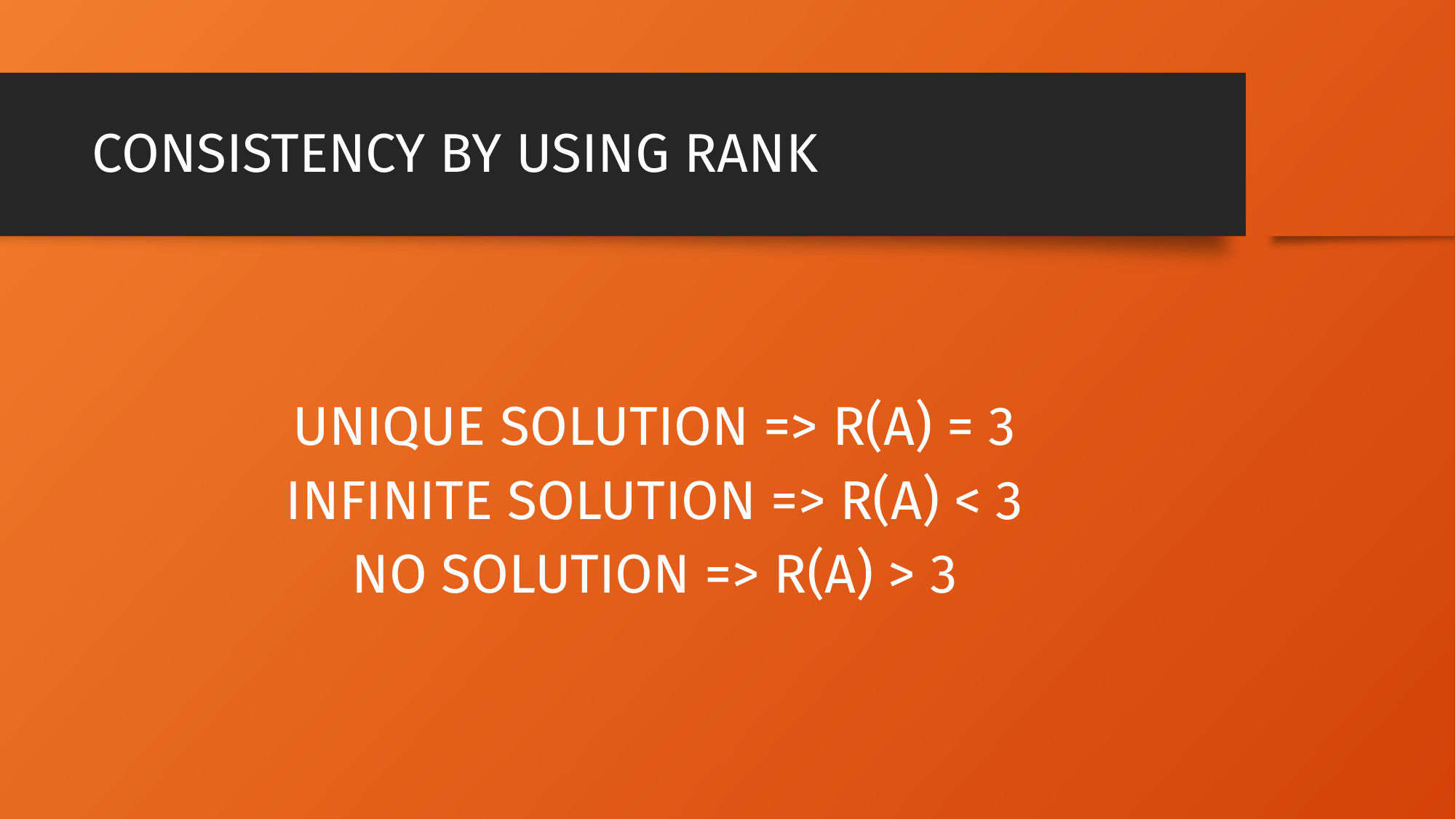

# CONSISTENCY BY USING RANK

UNIQUE SOLUTION => R(A) = 3
INFINITE SOLUTION => R(A) < 3
NO SOLUTION => R(A) > 3